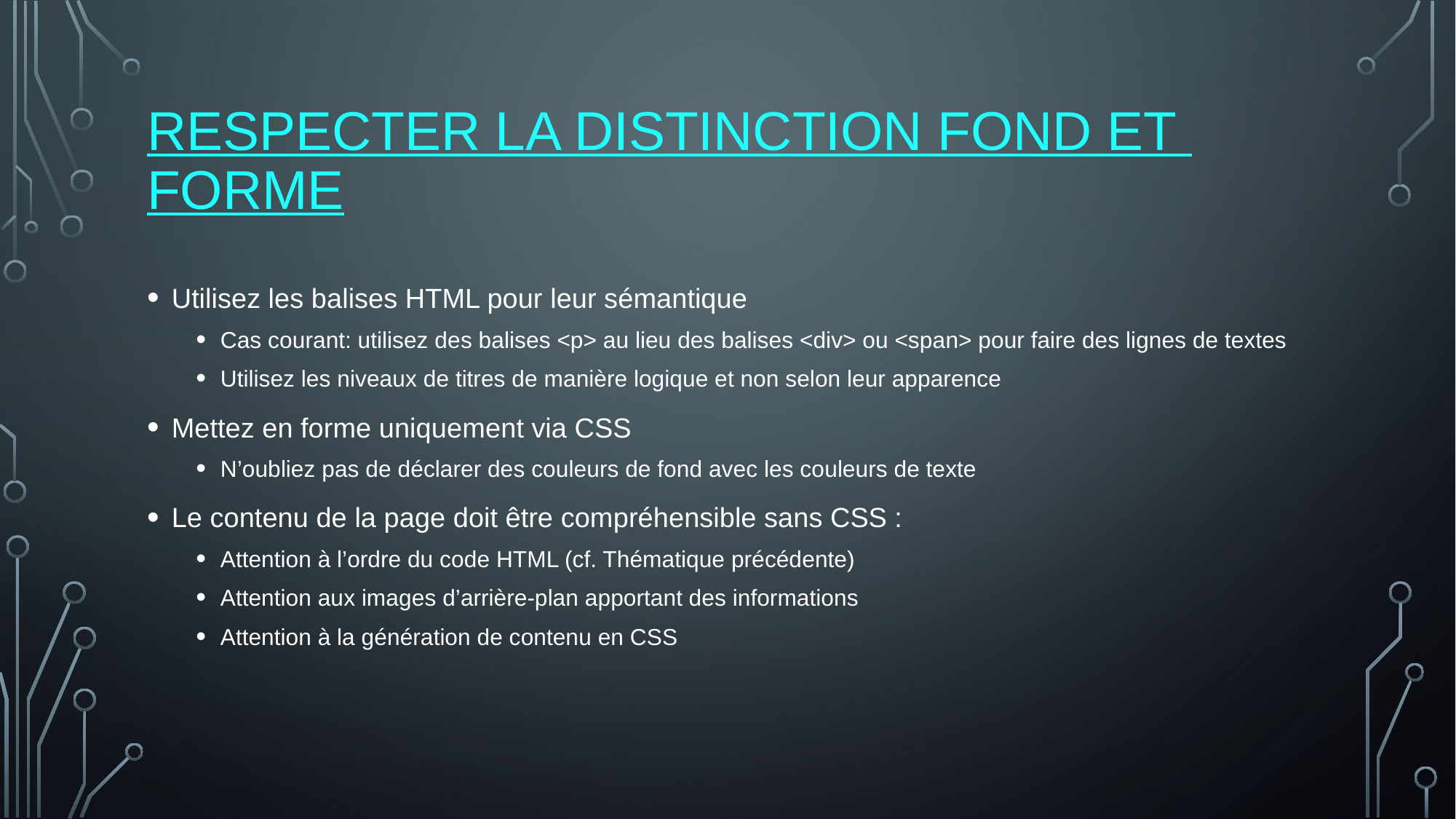

# Respecter la distinction fond et forme
Utilisez les balises HTML pour leur sémantique
Cas courant: utilisez des balises <p> au lieu des balises <div> ou <span> pour faire des lignes de textes
Utilisez les niveaux de titres de manière logique et non selon leur apparence
Mettez en forme uniquement via CSS
N’oubliez pas de déclarer des couleurs de fond avec les couleurs de texte
Le contenu de la page doit être compréhensible sans CSS :
Attention à l’ordre du code HTML (cf. Thématique précédente)
Attention aux images d’arrière-plan apportant des informations
Attention à la génération de contenu en CSS